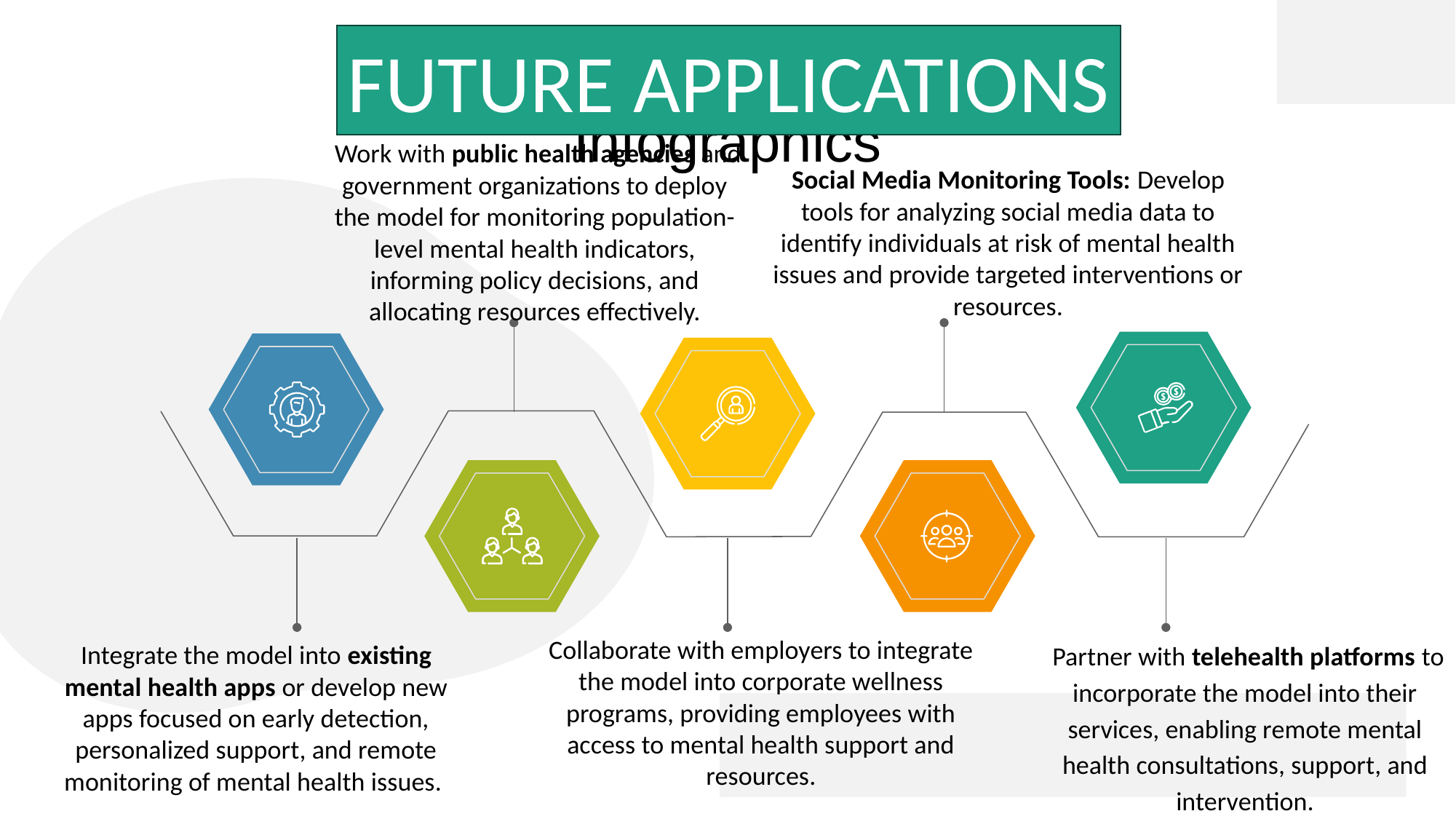

FUTURE APPLICATIONS
 Work with public health agencies and government organizations to deploy the model for monitoring population-level mental health indicators, informing policy decisions, and allocating resources effectively.
Social Media Monitoring Tools: Develop tools for analyzing social media data to identify individuals at risk of mental health issues and provide targeted interventions or resources.

Collaborate with employers to integrate the model into corporate wellness programs, providing employees with access to mental health support and resources.
 Partner with telehealth platforms to incorporate the model into their services, enabling remote mental health consultations, support, and intervention.
Integrate the model into existing mental health apps or develop new apps focused on early detection, personalized support, and remote monitoring of mental health issues.